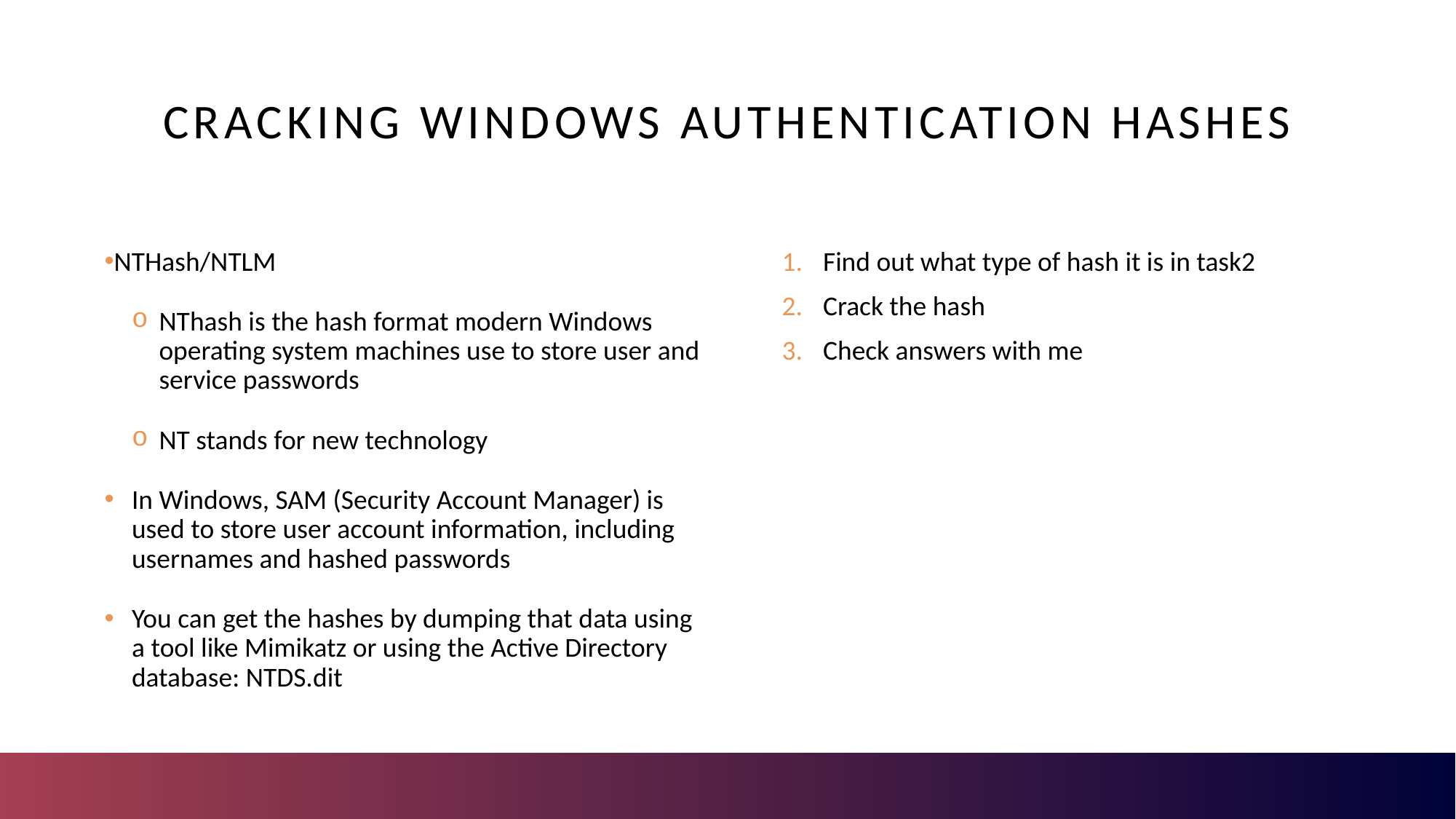

# Cracking windows authentication hashes
NTHash/NTLM
NThash is the hash format modern Windows operating system machines use to store user and service passwords
NT stands for new technology
In Windows, SAM (Security Account Manager) is used to store user account information, including usernames and hashed passwords
You can get the hashes by dumping that data using a tool like Mimikatz or using the Active Directory database: NTDS.dit
Find out what type of hash it is in task2
Crack the hash
Check answers with me